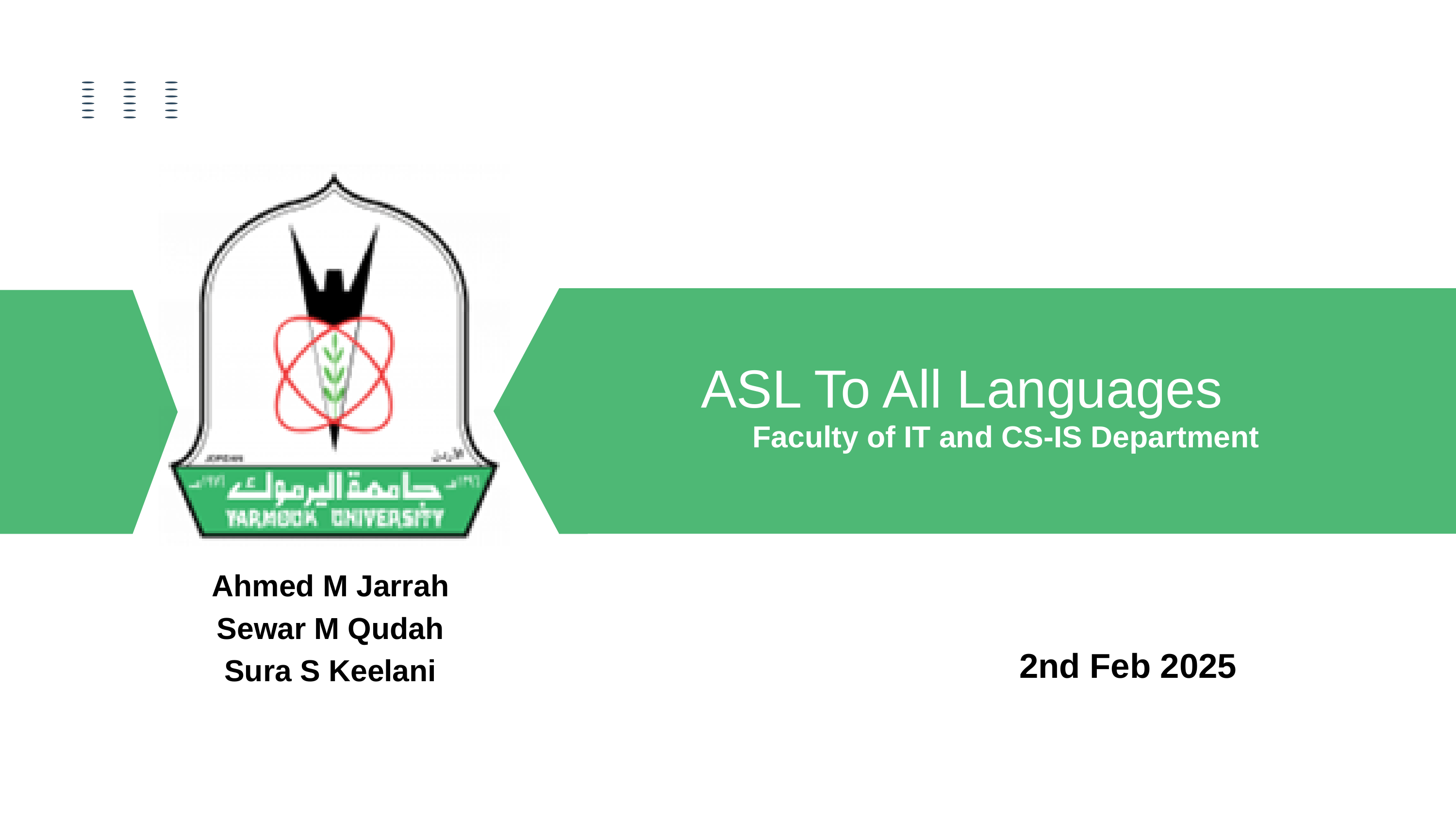

ASL To All Languages
Faculty of IT and CS-IS Department
Ahmed M Jarrah
Sewar M Qudah
Sura S Keelani
2nd Feb 2025